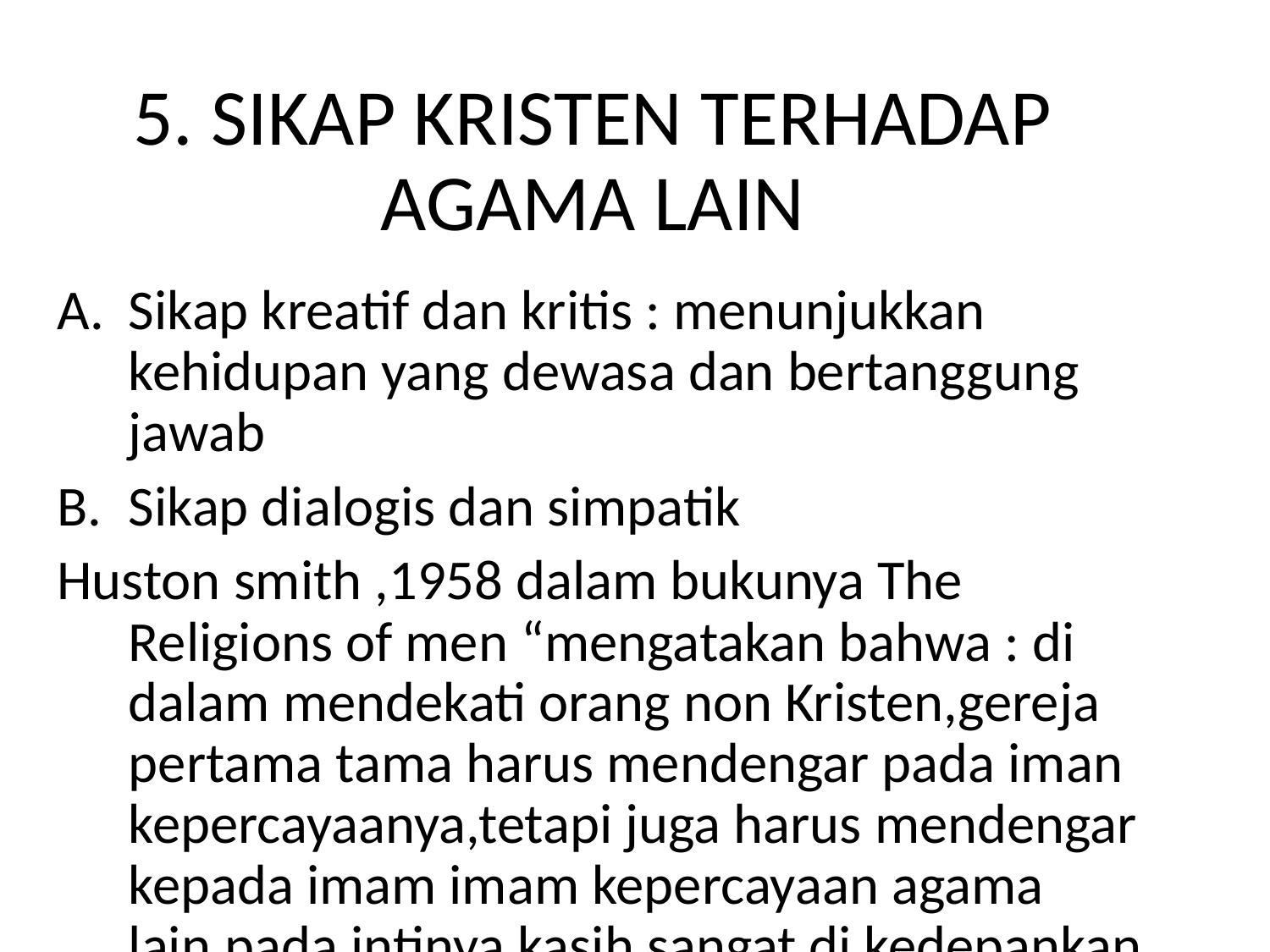

# 5. SIKAP KRISTEN TERHADAP AGAMA LAIN
Sikap kreatif dan kritis : menunjukkan kehidupan yang dewasa dan bertanggung jawab
Sikap dialogis dan simpatik
Huston smith ,1958 dalam bukunya The Religions of men “mengatakan bahwa : di dalam mendekati orang non Kristen,gereja pertama tama harus mendengar pada iman kepercayaanya,tetapi juga harus mendengar kepada imam imam kepercayaan agama lain,pada intinya kasih sangat di kedepankan